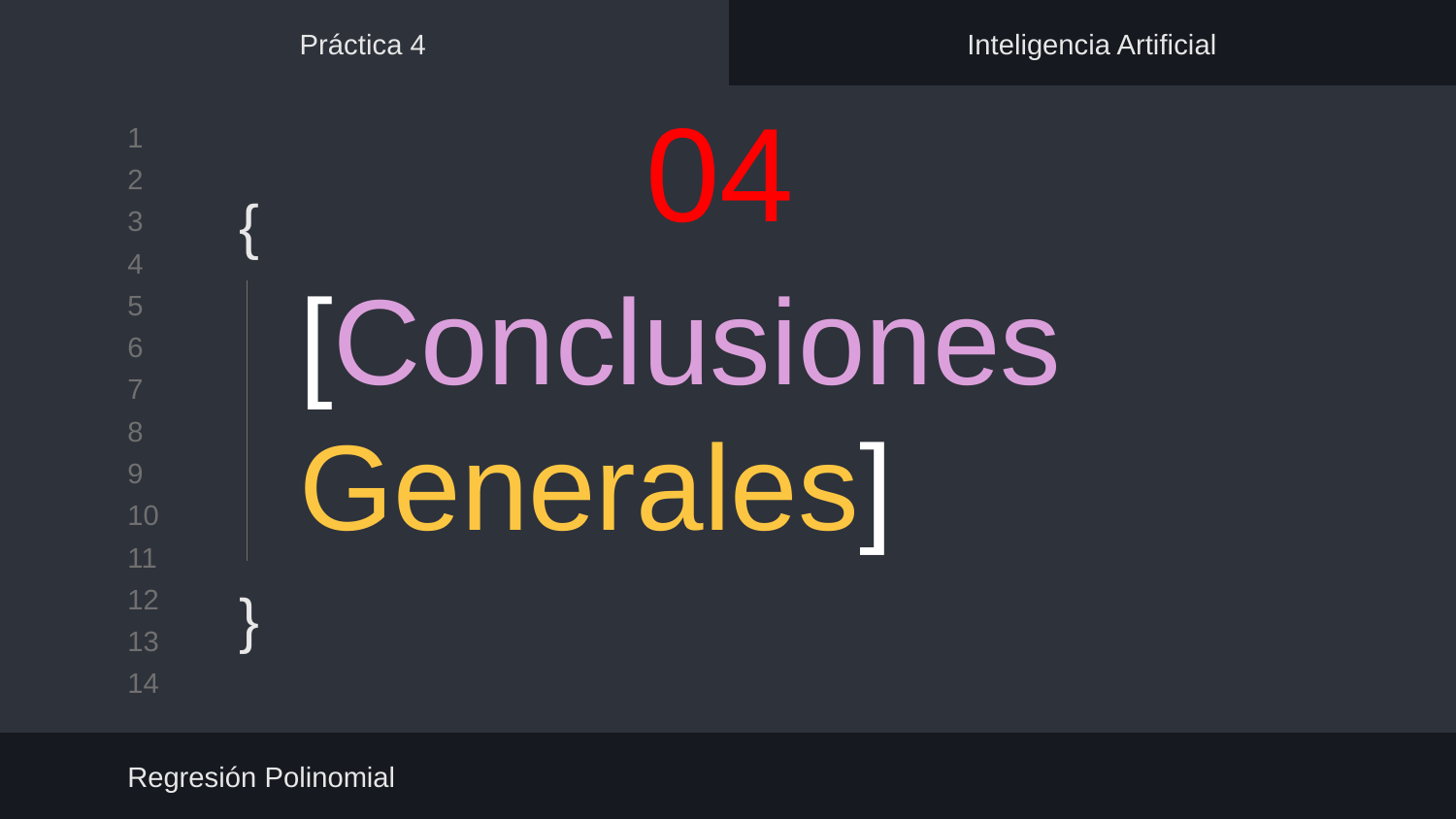

Práctica 4
Inteligencia Artificial
04
# {
}
[Conclusiones  Generales]
Regresión Polinomial